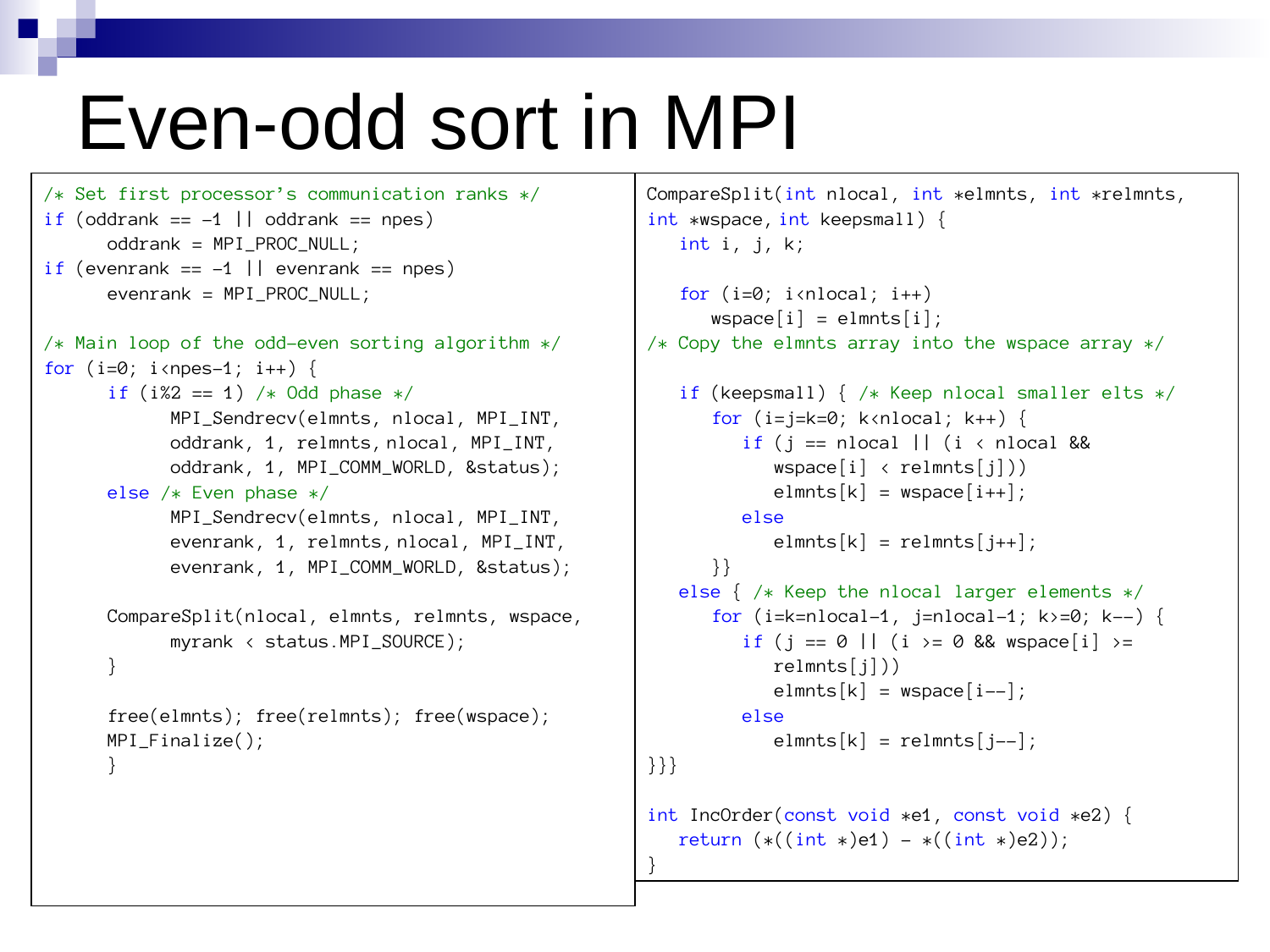

# Even-odd sort in MPI
/* Set first processor’s communication ranks */
if (oddrank == -1 || oddrank == npes)
	oddrank = MPI_PROC_NULL;
if (evenrank == -1 || evenrank == npes)
	evenrank = MPI_PROC_NULL;

/* Main loop of the odd-even sorting algorithm */
for (i=0; i<npes-1; i++) {
	if (i%2 == 1) /* Odd phase */
		MPI_Sendrecv(elmnts, nlocal, MPI_INT, 		oddrank, 1, relmnts, nlocal, MPI_INT, 		oddrank, 1, MPI_COMM_WORLD, &status);
	else /* Even phase */
		MPI_Sendrecv(elmnts, nlocal, MPI_INT, 		evenrank, 1, relmnts, nlocal, MPI_INT, 		evenrank, 1, MPI_COMM_WORLD, &status);

	CompareSplit(nlocal, elmnts, relmnts, wspace,
		myrank < status.MPI_SOURCE);
}

free(elmnts); free(relmnts); free(wspace);
MPI_Finalize();
}

CompareSplit(int nlocal, int *elmnts, int *relmnts, int *wspace, int keepsmall) {
	int i, j, k;

	for (i=0; i<nlocal; i++)
		wspace[i] = elmnts[i];
/* Copy the elmnts array into the wspace array */

	if (keepsmall) { /* Keep nlocal smaller elts */
		for (i=j=k=0; k<nlocal; k++) {
			if (j == nlocal || (i < nlocal && 					wspace[i] < relmnts[j]))
				elmnts[k] = wspace[i++];
			else
				elmnts[k] = relmnts[j++];
		}}
	else { /* Keep the nlocal larger elements */
		for (i=k=nlocal-1, j=nlocal-1; k>=0; k--) {
			if (j == 0 || (i >= 0 && wspace[i] >= 					relmnts[j]))
				elmnts[k] = wspace[i--];
			else
				elmnts[k] = relmnts[j--];
}}}

int IncOrder(const void *e1, const void *e2) {
	return (*((int *)e1) - *((int *)e2));
}